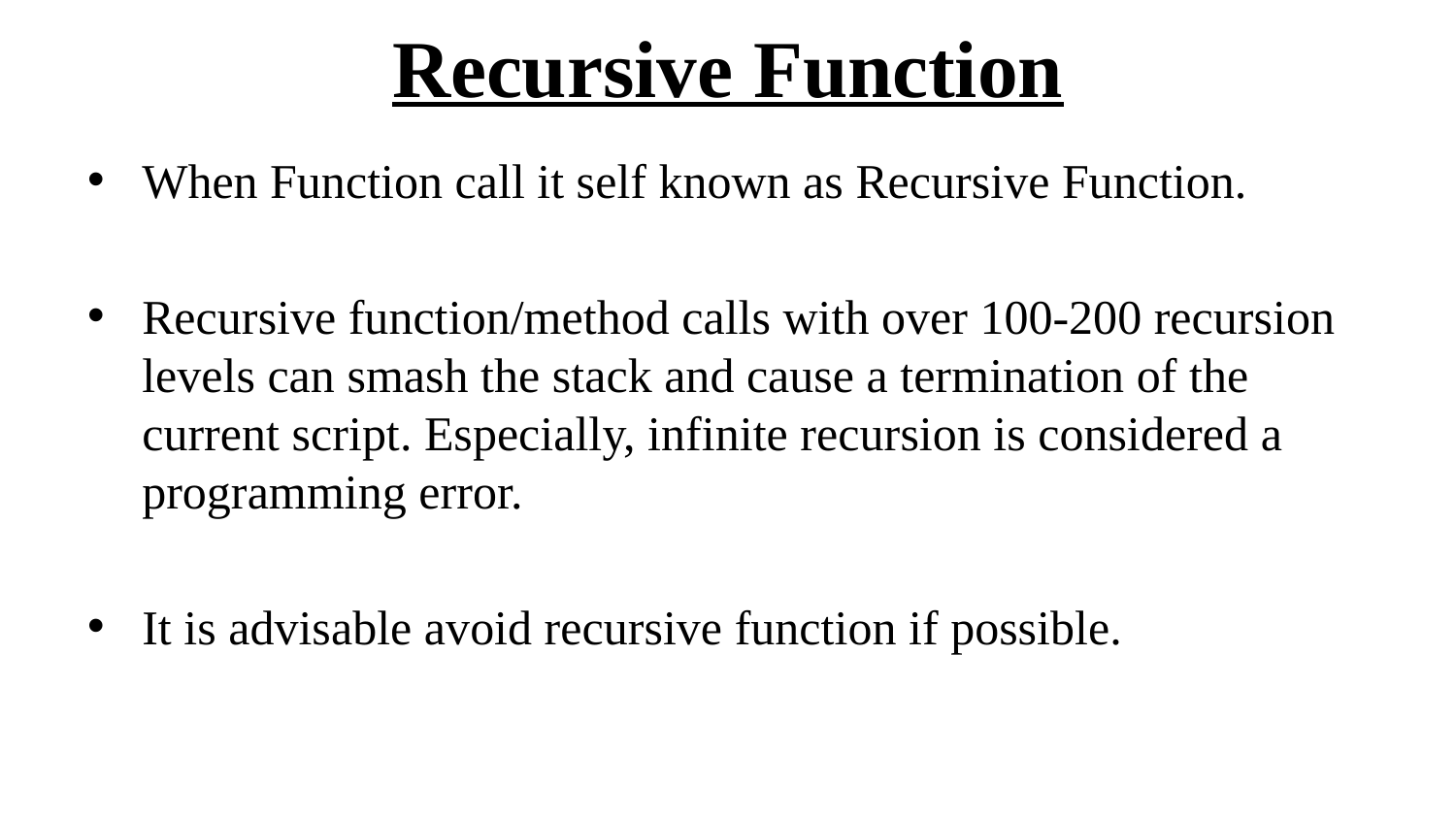

# Recursive Function
When Function call it self known as Recursive Function.

Recursive function/method calls with over 100-200 recursion levels can smash the stack and cause a termination of the current script. Especially, infinite recursion is considered a programming error.

It is advisable avoid recursive function if possible.